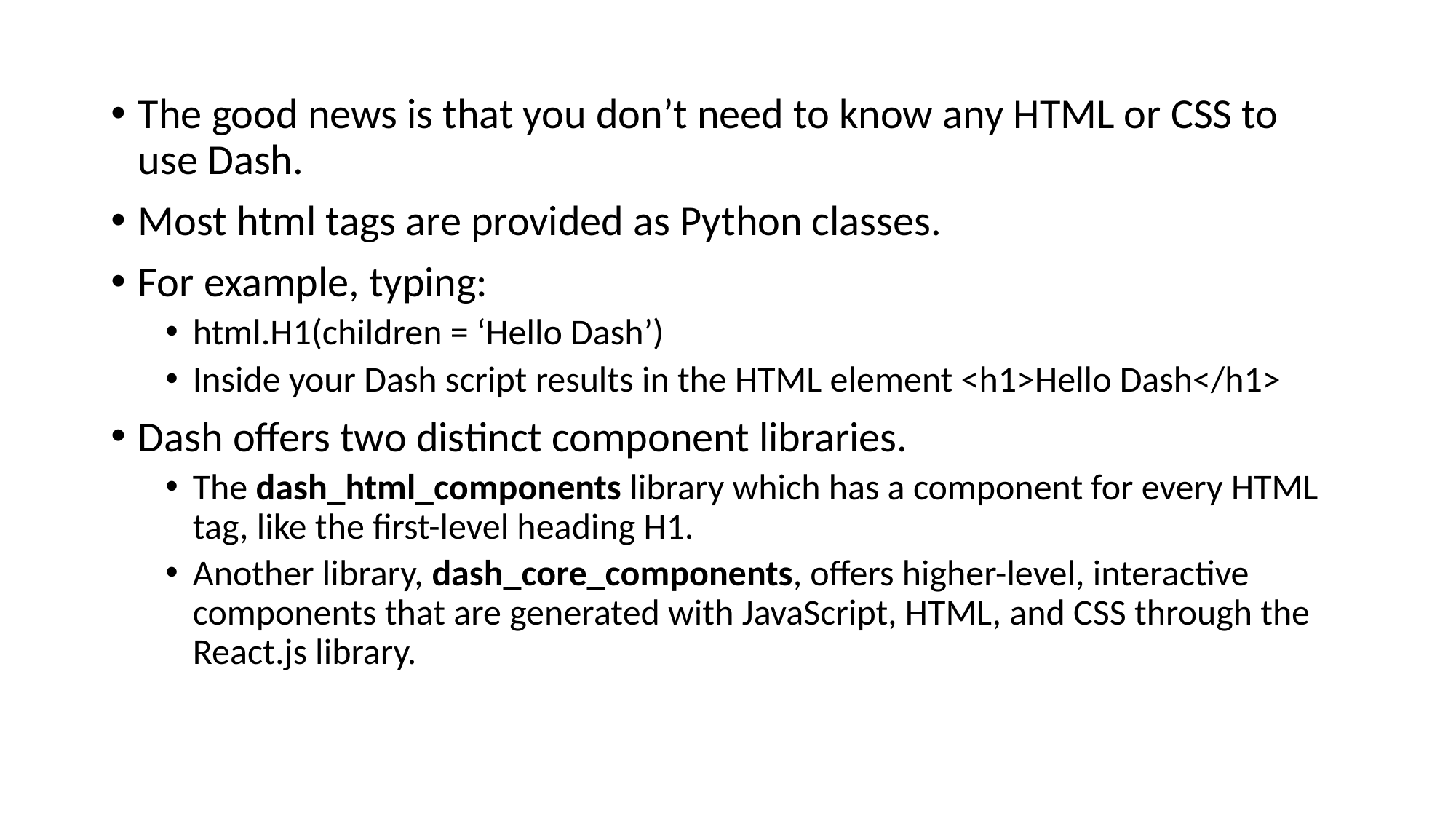

The good news is that you don’t need to know any HTML or CSS to use Dash.
Most html tags are provided as Python classes.
For example, typing:
html.H1(children = ‘Hello Dash’)
Inside your Dash script results in the HTML element <h1>Hello Dash</h1>
Dash offers two distinct component libraries.
The dash_html_components library which has a component for every HTML tag, like the first-level heading H1.
Another library, dash_core_components, offers higher-level, interactive components that are generated with JavaScript, HTML, and CSS through the React.js library.